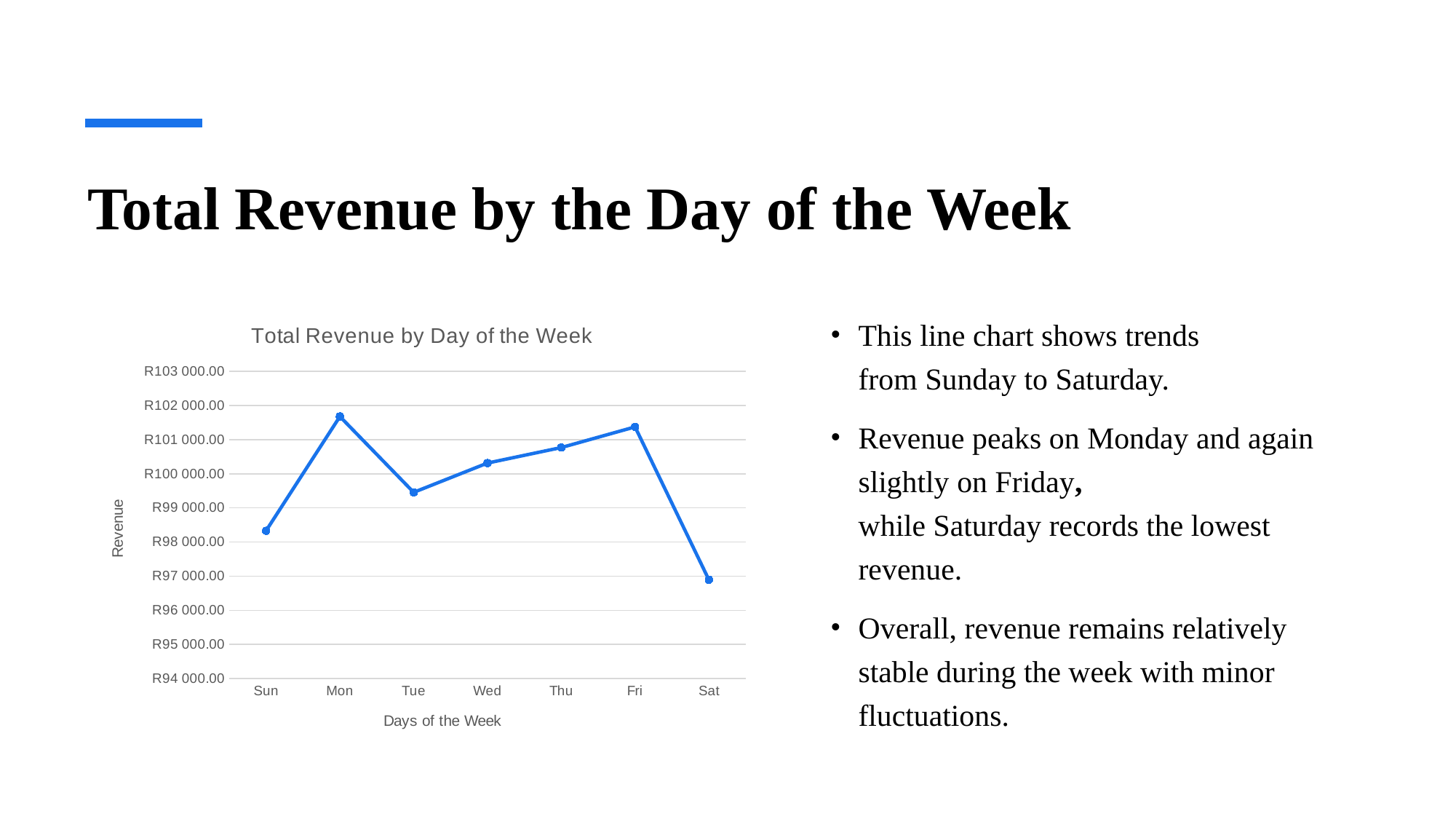

# Total Revenue by the Day of the Week

### Chart: Total Revenue by Day of the Week

| Category | Total |
|---|---|
| Sun | 98330.30999999981 |
| Mon | 101677.27999999988 |
| Tue | 99455.93999999994 |
| Wed | 100313.54000000046 |
| Thu | 100767.77999999965 |
| Fri | 101373.0000000002 |
| Sat | 96894.48000000036 |
This line chart shows trends from Sunday to Saturday.
Revenue peaks on Monday and again slightly on Friday, while Saturday records the lowest revenue.
Overall, revenue remains relatively stable during the week with minor fluctuations.